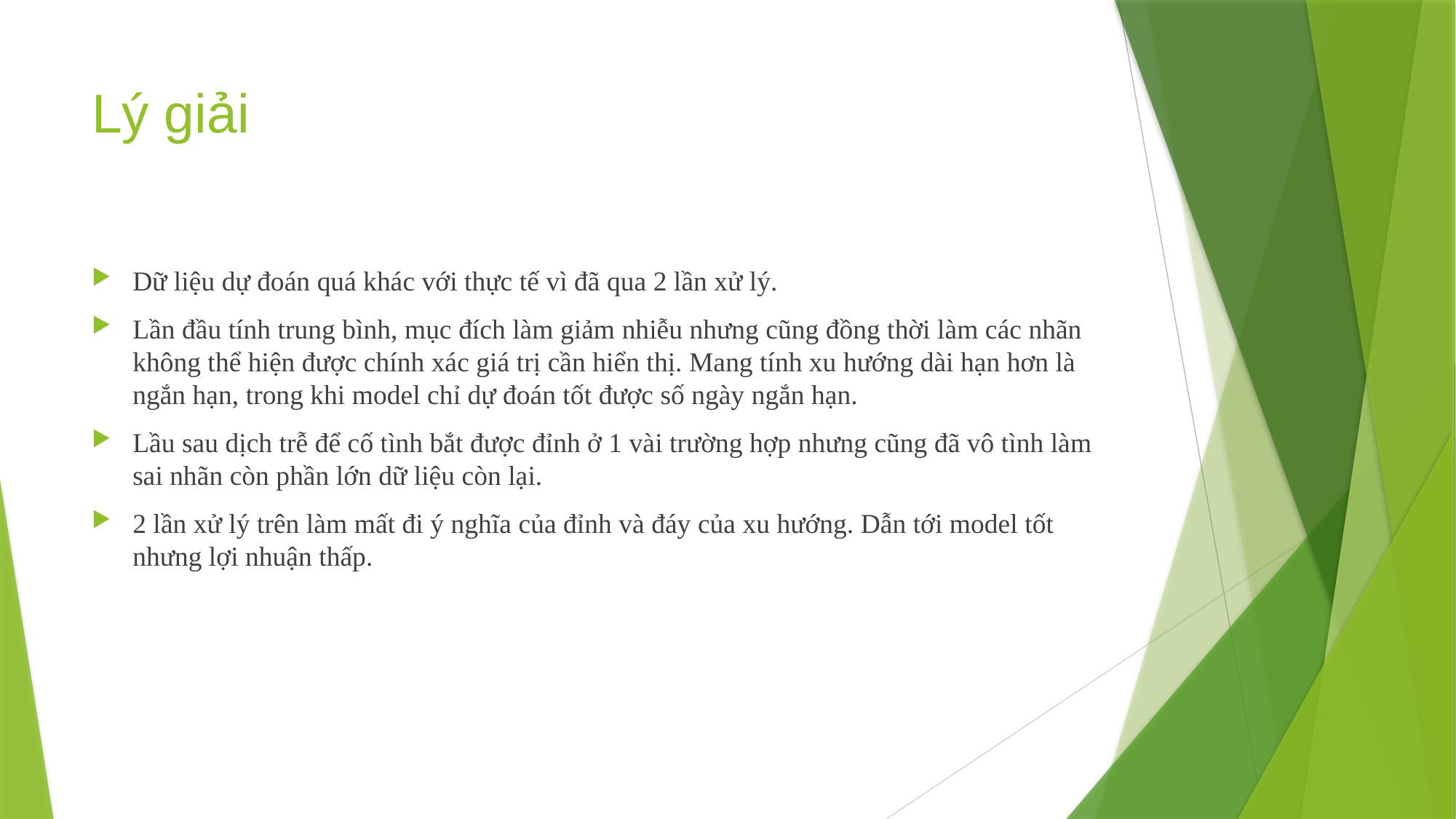

# Lý giải
Dữ liệu dự đoán quá khác với thực tế vì đã qua 2 lần xử lý.
Lần đầu tính trung bình, mục đích làm giảm nhiễu nhưng cũng đồng thời làm các nhãn không thể hiện được chính xác giá trị cần hiển thị. Mang tính xu hướng dài hạn hơn là ngắn hạn, trong khi model chỉ dự đoán tốt được số ngày ngắn hạn.
Lầu sau dịch trễ để cố tình bắt được đỉnh ở 1 vài trường hợp nhưng cũng đã vô tình làm sai nhãn còn phần lớn dữ liệu còn lại.
2 lần xử lý trên làm mất đi ý nghĩa của đỉnh và đáy của xu hướng. Dẫn tới model tốt nhưng lợi nhuận thấp.